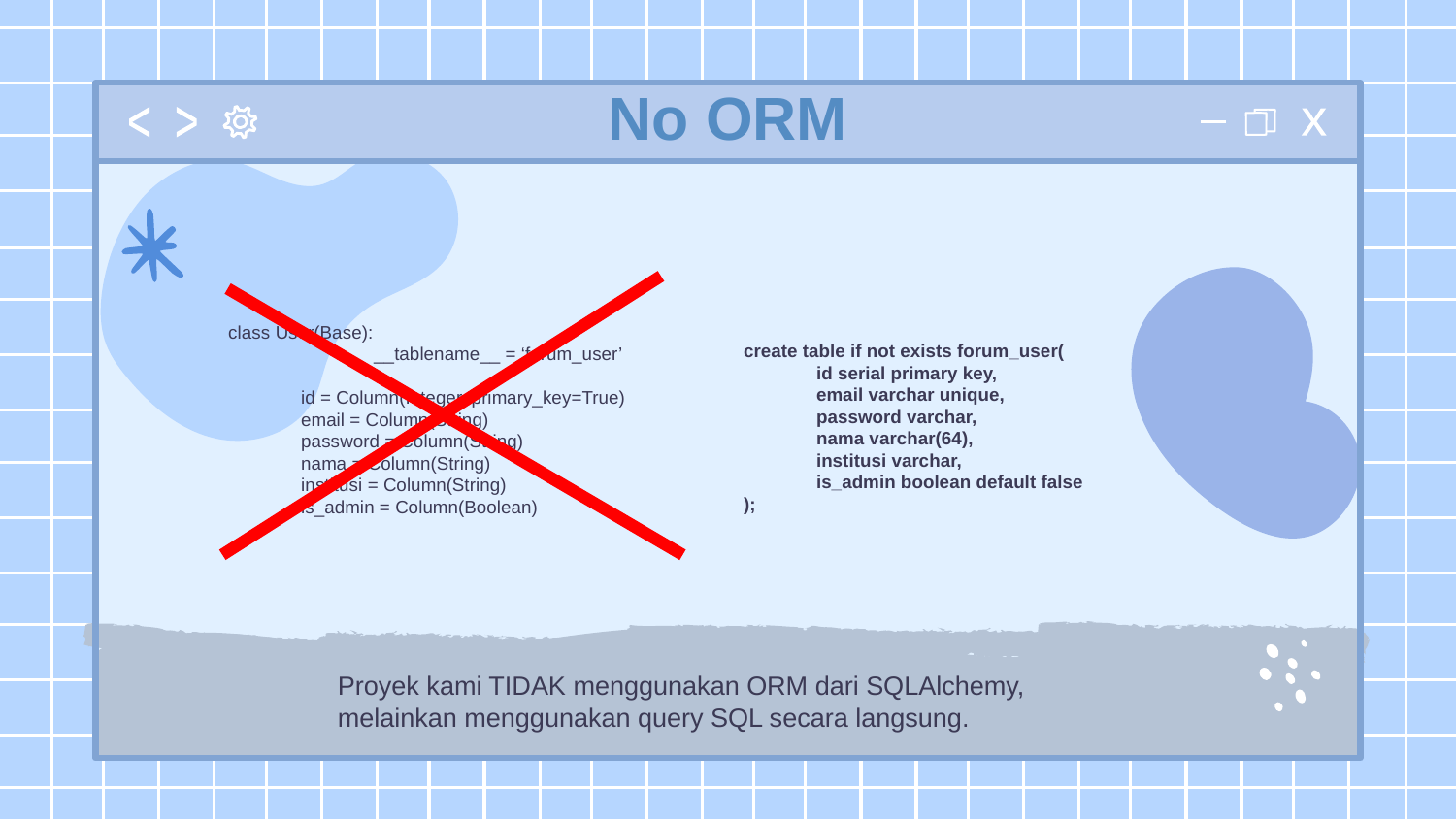

# No ORM
class User(Base):
	__tablename__ = ‘forum_user’

id = Column(Integer, primary_key=True)
email = Column(String)
password = Column(String)
nama = Column(String)
institusi = Column(String)
is_admin = Column(Boolean)
create table if not exists forum_user(
id serial primary key,
email varchar unique,
password varchar,
nama varchar(64),
institusi varchar,
is_admin boolean default false
);

Proyek kami TIDAK menggunakan ORM dari SQLAlchemy, melainkan menggunakan query SQL secara langsung.